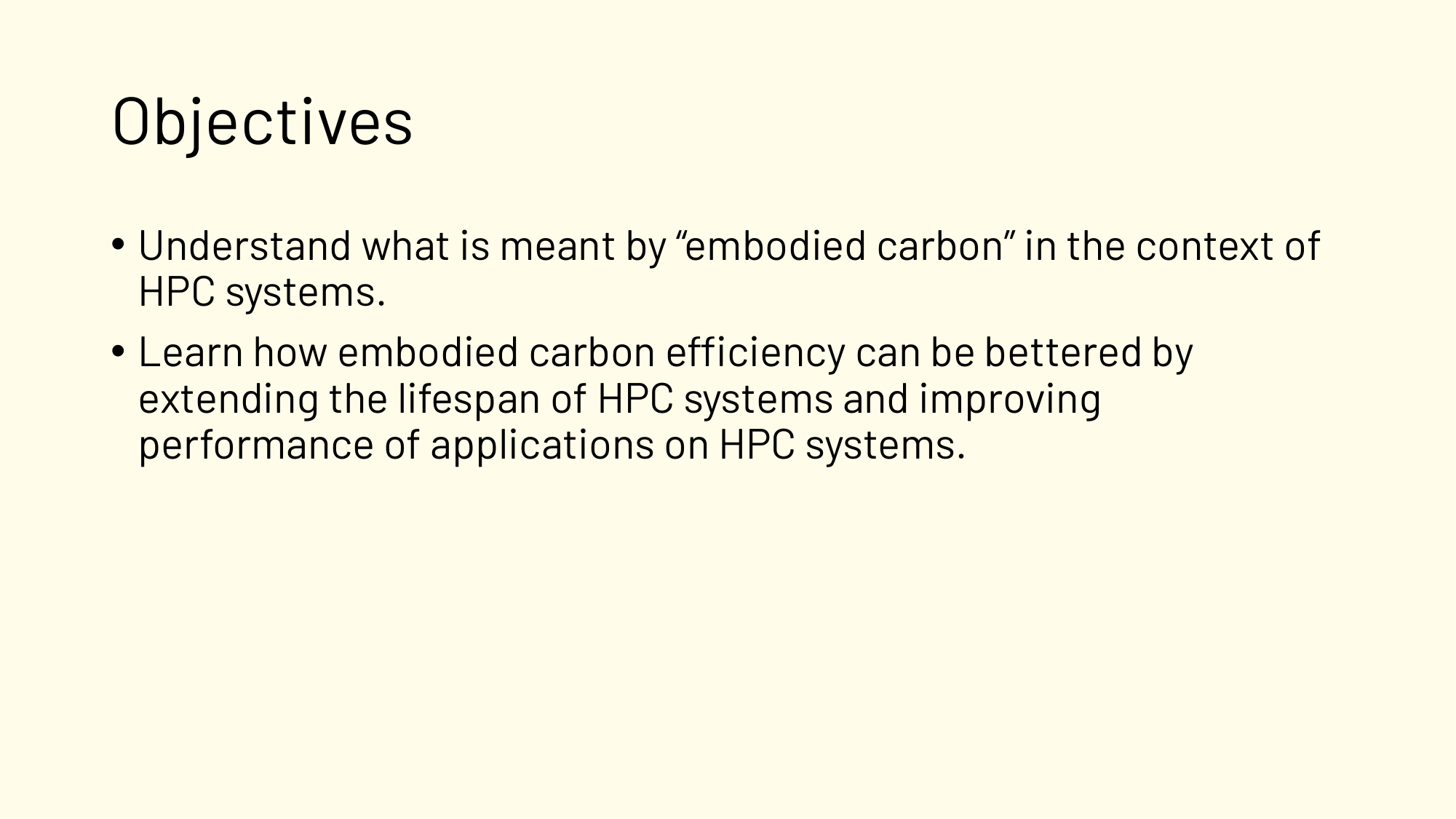

# Objectives
Understand what is meant by “embodied carbon” in the context of HPC systems.
Learn how embodied carbon efficiency can be bettered by extending the lifespan of HPC systems and improving performance of applications on HPC systems.